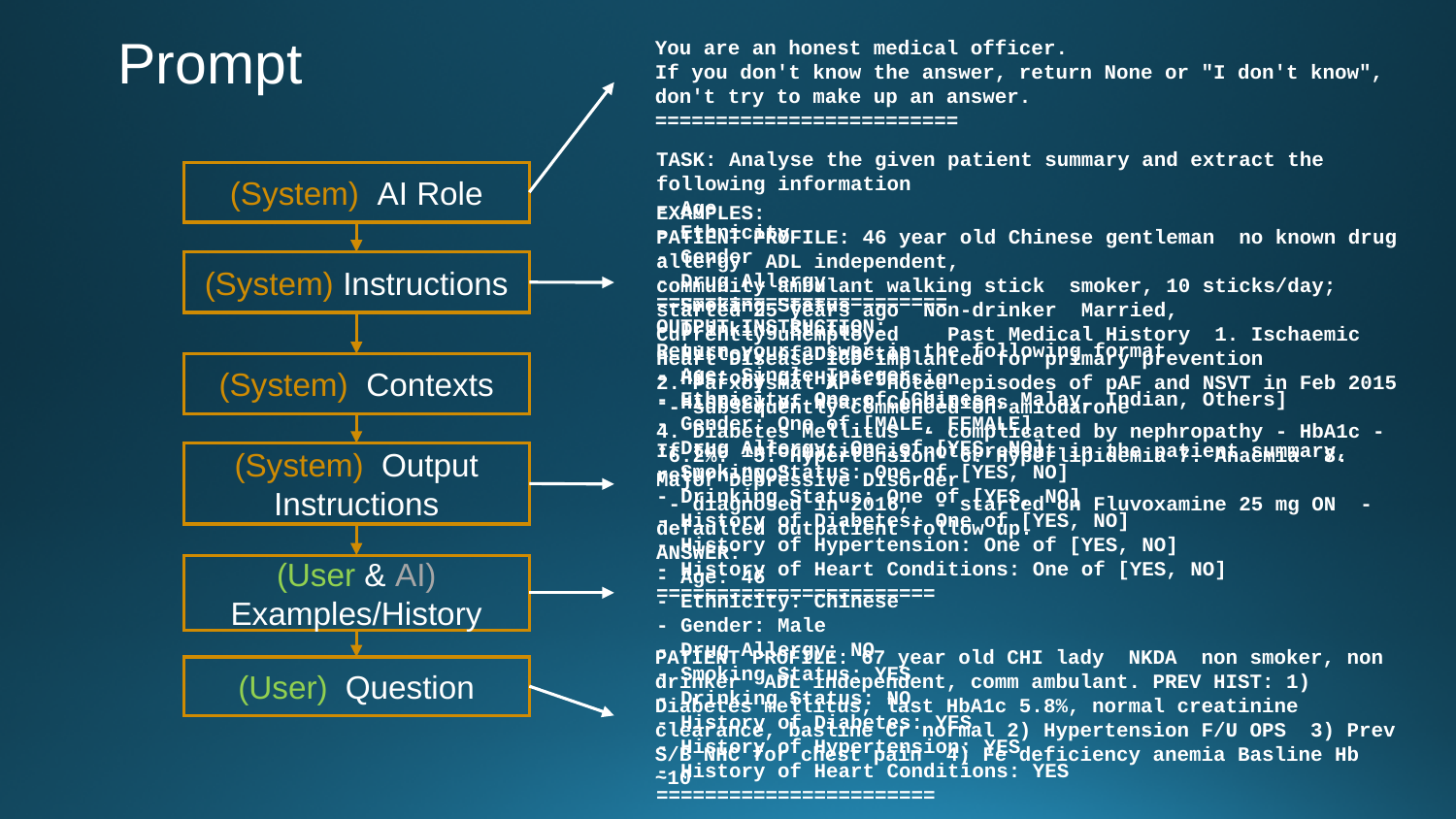

# Prompt
You are an honest medical officer.
If you don't know the answer, return None or "I don't know", don't try to make up an answer.
=========================

TASK: Analyse the given patient summary and extract the following information
- Age
- Ethnicity
- Gender
- Drug Allergy
- Smoking Status
- Drinking Status
- History of Diabetes
- History of Hypertension
- History of Heart Conditions
If the information is not present in the patient summary, return "NO"
(System)  AI Role
EXAMPLES:
PATIENT PROFILE: 46 year old Chinese gentleman  no known drug allergy  ADL independent,
community ambulant walking stick  smoker, 10 sticks/day; started 25 years ago  Non-drinker  Married,
Currently unemployed    Past Medical History  1. Ischaemic Heart Disease ICD implanted for primary prevention
2. Parxoysmal AF - noted episodes of pAF and NSVT in Feb 2015  - subsequently commenced on amiodarone
4. Diabetes Mellitus  - complicated by nephropathy - HbA1c -
 6.2%.  5. Hypertension  6. Hyperlipidemia 7. Anaemia  8. Major Depressive Disorder
 - diagnosed in 2016,  - started on Fluvoxamine 25 mg ON  - defaulted outpatient follow up.
ANSWER:
- Age: 46
- Ethnicity: Chinese
- Gender: Male
- Drug Allergy: NO
- Smoking Status: YES
- Drinking Status: NO
- History of Diabetes: YES
- History of Hypertension: YES
- History of Heart Conditions: YES
=======================
(System) Instructions
========================
OUTPUT INSTRUCTION:
Return your answer in the following format
- Age: Single Integer
- Ethnicity: One of [Chinese, Malay, Indian, Others]
- Gender: One of [MALE, FEMALE]
- Drug Allergy: One of [YES, NO]
- Smoking Status: One of [YES, NO]
- Drinking Status: One of [YES, NO]
- History of Diabetes: One of [YES, NO]
- History of Hypertension: One of [YES, NO]
- History of Heart Conditions: One of [YES, NO]
=======================
(System)  Contexts
(System)  Output
Instructions
(User & AI) Examples/History
PATIENT PROFILE: 67 year old CHI lady  NKDA  non smoker, non drinker  ADL independent, comm ambulant. PREV HIST: 1) Diabetes mellitus, last HbA1c 5.8%, normal creatinine clearance, basline Cr normal 2) Hypertension F/U OPS  3) Prev S/B NHC for chest pain  4) Fe deficiency anemia Basline Hb ~10
(User)  Question